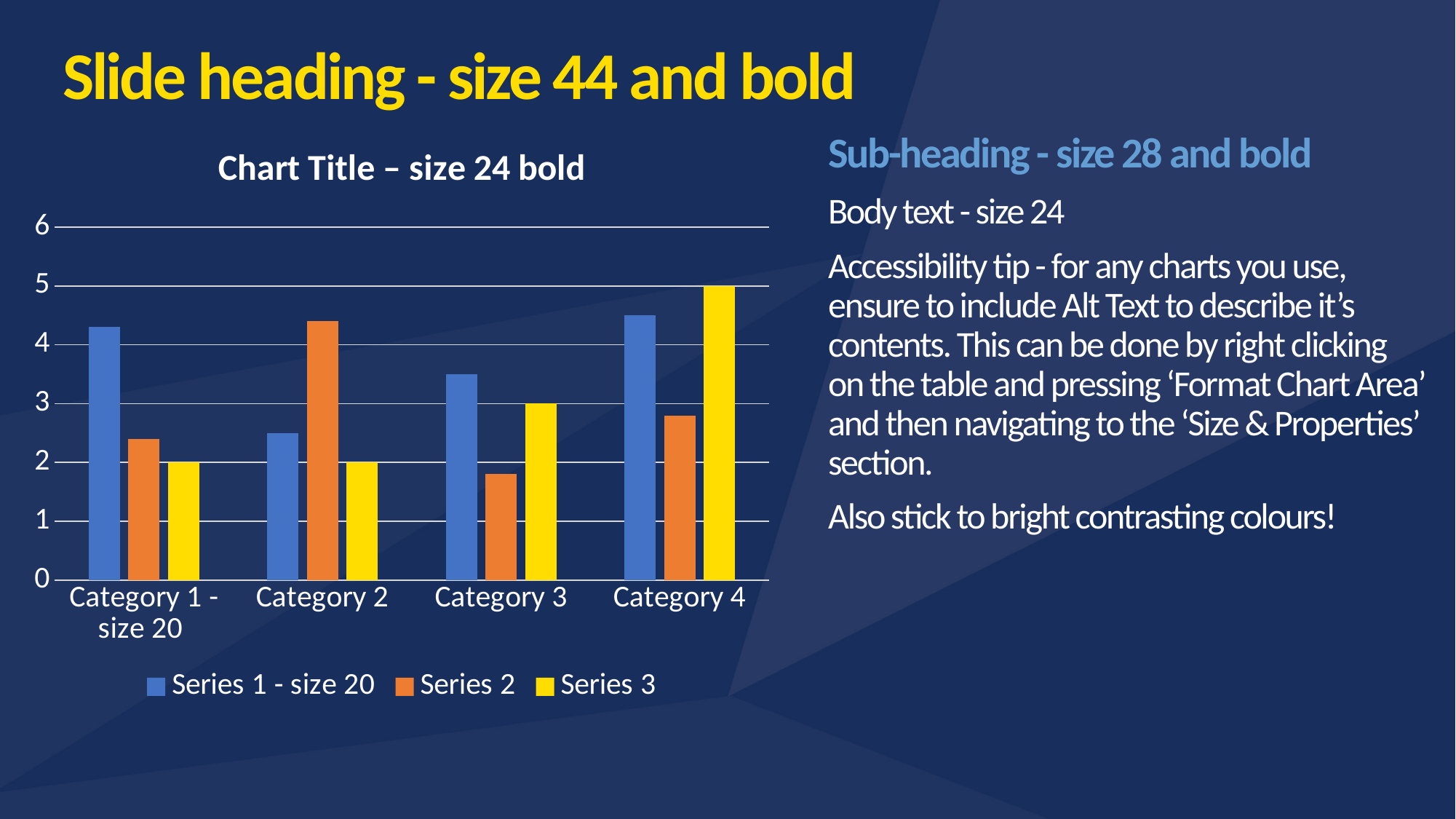

# Slide heading - size 44 and bold

### Chart: Chart Title – size 24 bold

| Category | Series 1 - size 20 | Series 2 | Series 3 |
|---|---|---|---|
| Category 1 - size 20  | 4.3 | 2.4 | 2.0 |
| Category 2 | 2.5 | 4.4 | 2.0 |
| Category 3 | 3.5 | 1.8 | 3.0 |
| Category 4 | 4.5 | 2.8 | 5.0 |
Sub-heading - size 28 and bold
Body text - size 24
Accessibility tip - for any charts you use, ensure to include Alt Text to describe it’s contents. This can be done by right clicking on the table and pressing ‘Format Chart Area’ and then navigating to the ‘Size & Properties’ section.
Also stick to bright contrasting colours!